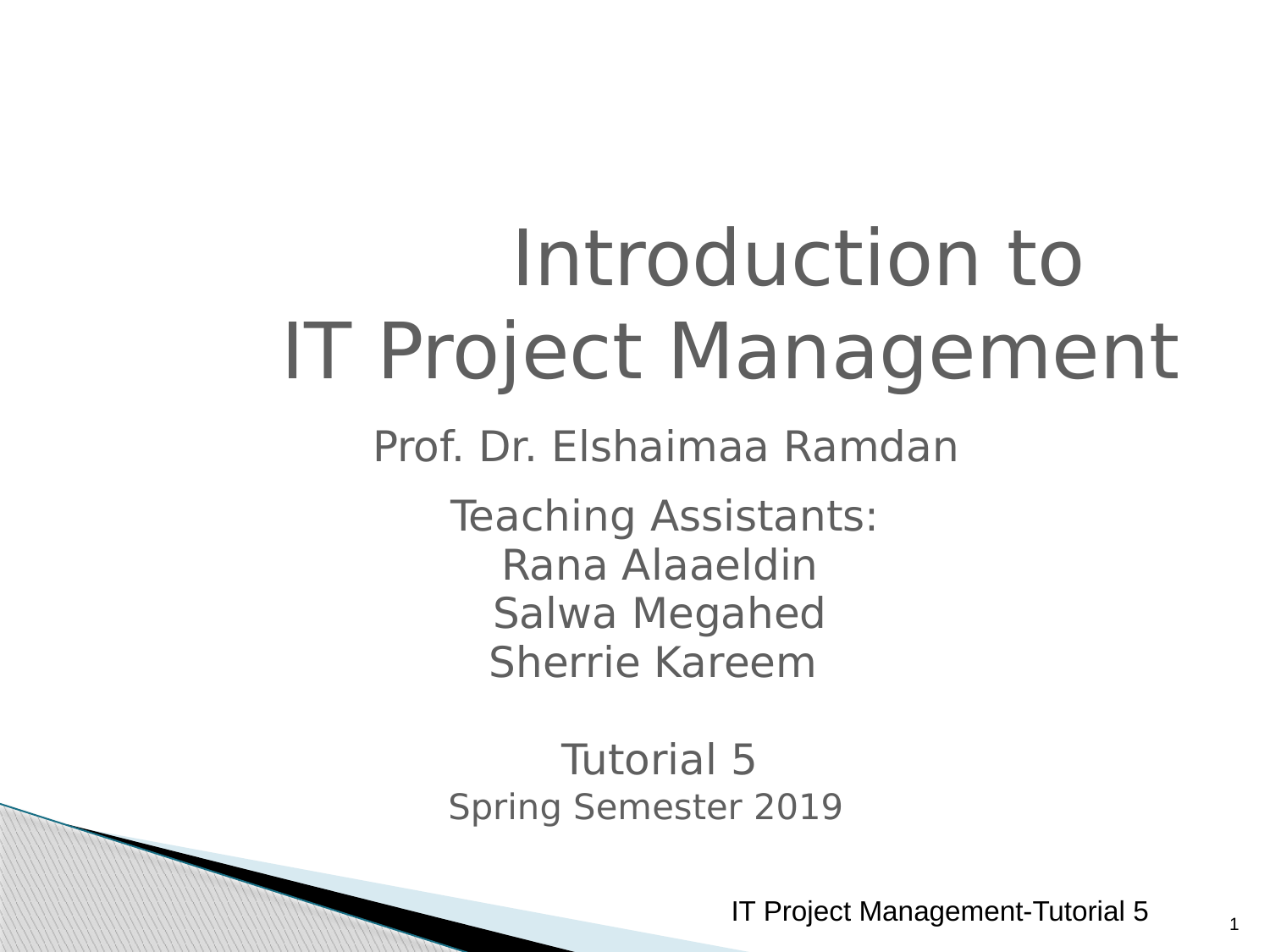

Introduction to

IT Project Management

Prof. Dr. Elshaimaa Ramdan

 Teaching Assistants:
Rana Alaaeldin
Salwa Megahed
Sherrie Kareem

Tutorial 5
Spring Semester 2019

1
IT Project Management-Tutorial 5